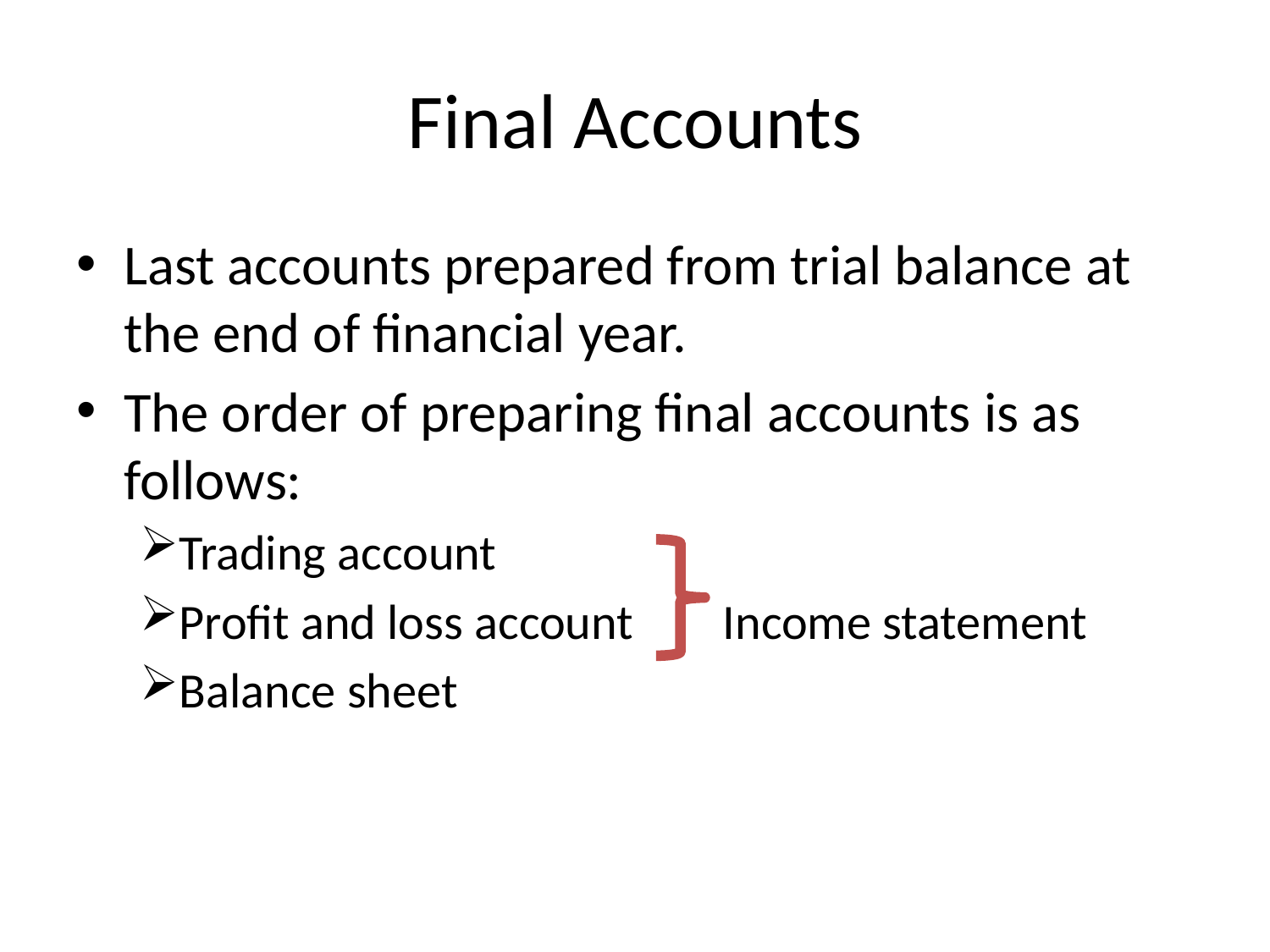

# Final Accounts
Last accounts prepared from trial balance at the end of financial year.
The order of preparing final accounts is as follows:
Trading account
Profit and loss account        Income statement
Balance sheet